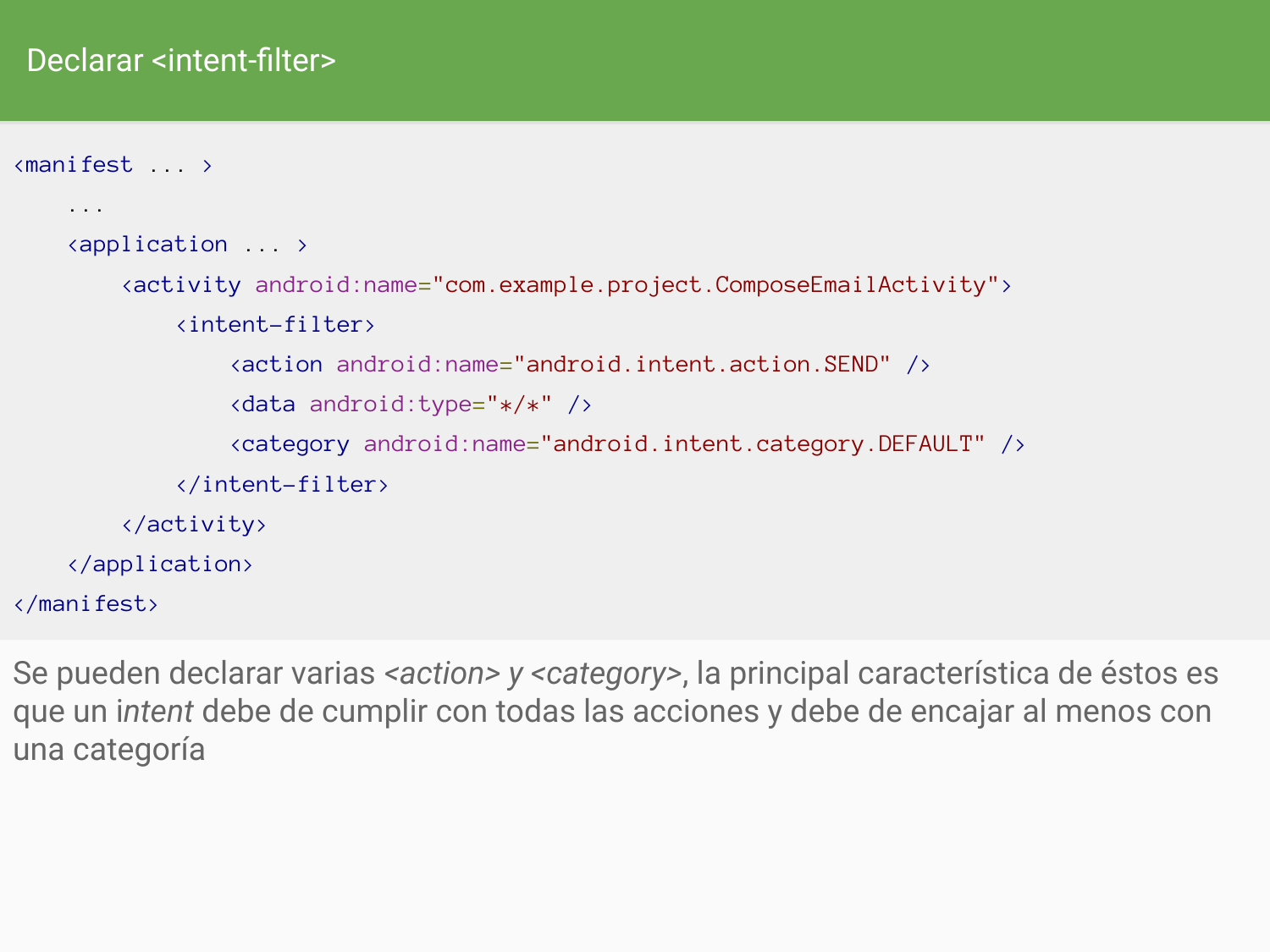

# Declarar <intent-filter>
<manifest ... >
    ...
    <application ... >
        <activity android:name="com.example.project.ComposeEmailActivity">
            <intent-filter>
                <action android:name="android.intent.action.SEND" />
                <data android:type="*/*" />
                <category android:name="android.intent.category.DEFAULT" />
            </intent-filter>
        </activity>
    </application>
</manifest>

Se pueden declarar varias <action> y <category>, la principal característica de éstos es que un intent debe de cumplir con todas las acciones y debe de encajar al menos con una categoría